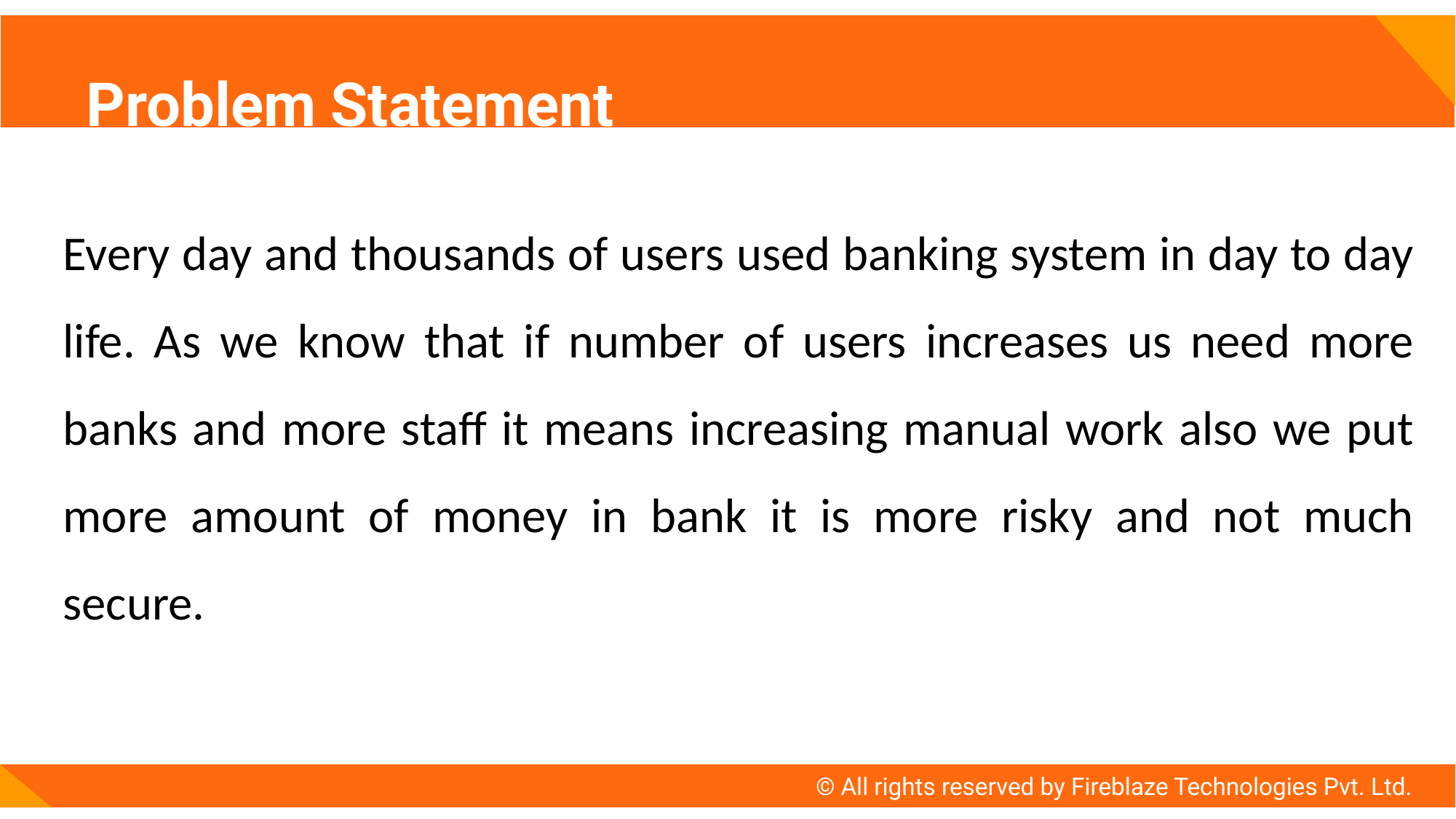

# Problem Statement

Every day and thousands of users used banking system in day to day life. As we know that if number of users increases us need more banks and more staff it means increasing manual work also we put more amount of money in bank it is more risky and not much secure.

© All rights reserved by Fireblaze Technologies Pvt. Ltd.